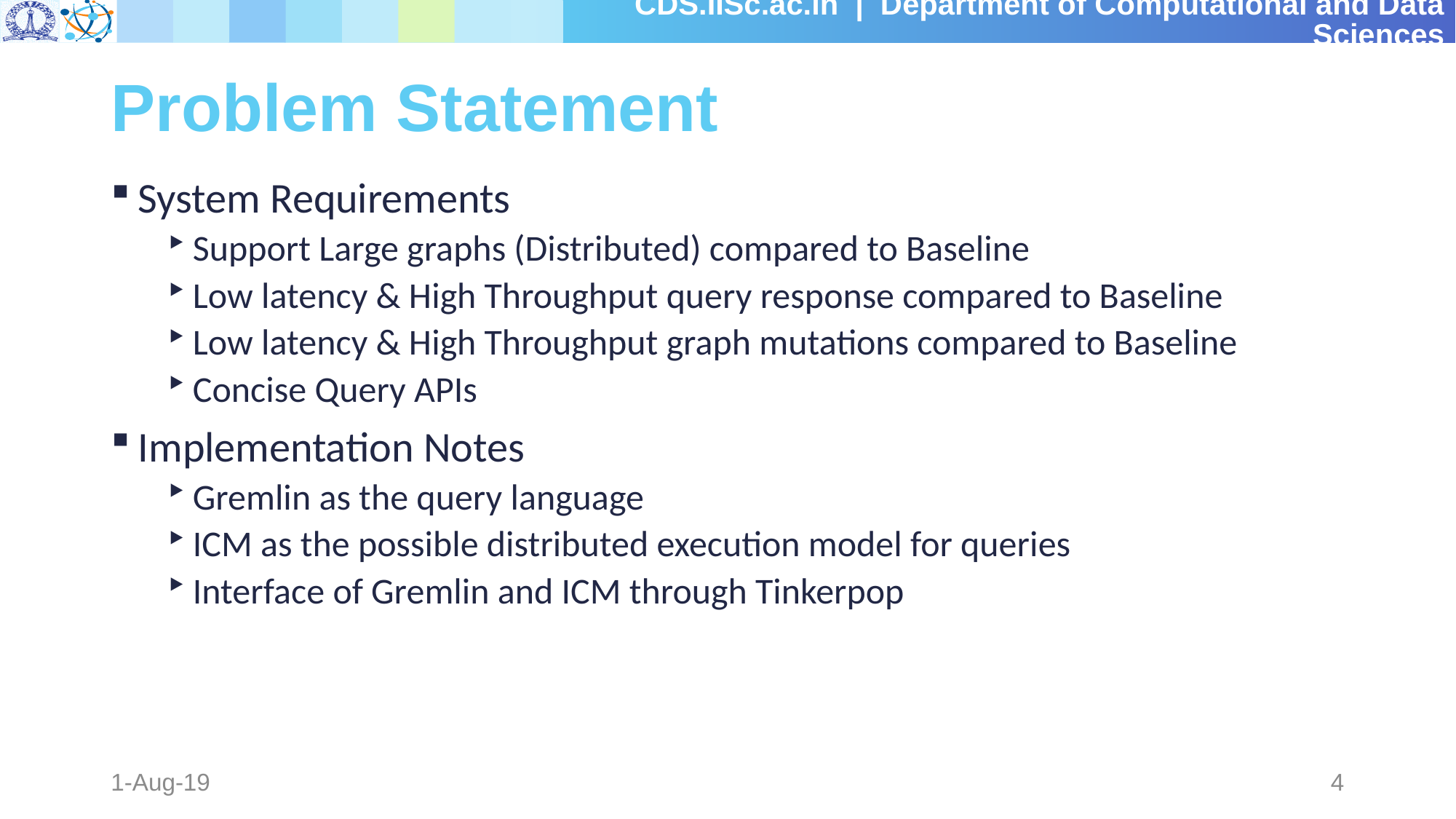

# Problem Statement
System Requirements
Support Large graphs (Distributed) compared to Baseline
Low latency & High Throughput query response compared to Baseline
Low latency & High Throughput graph mutations compared to Baseline
Concise Query APIs
Implementation Notes
Gremlin as the query language
ICM as the possible distributed execution model for queries
Interface of Gremlin and ICM through Tinkerpop

1-Aug-19

4